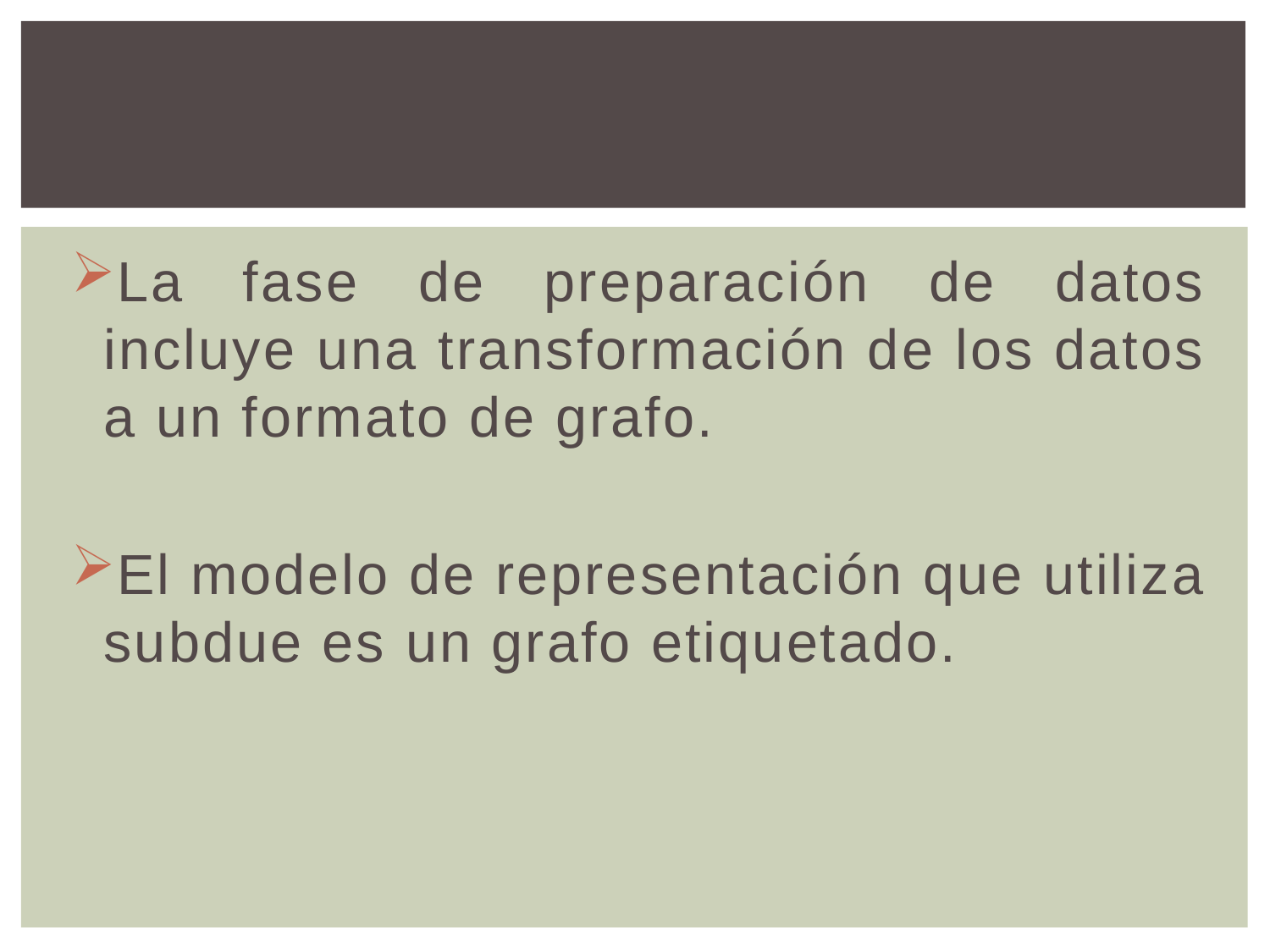

#
La fase de preparación de datos incluye una transformación de los datos a un formato de grafo.

El modelo de representación que utiliza subdue es un grafo etiquetado.